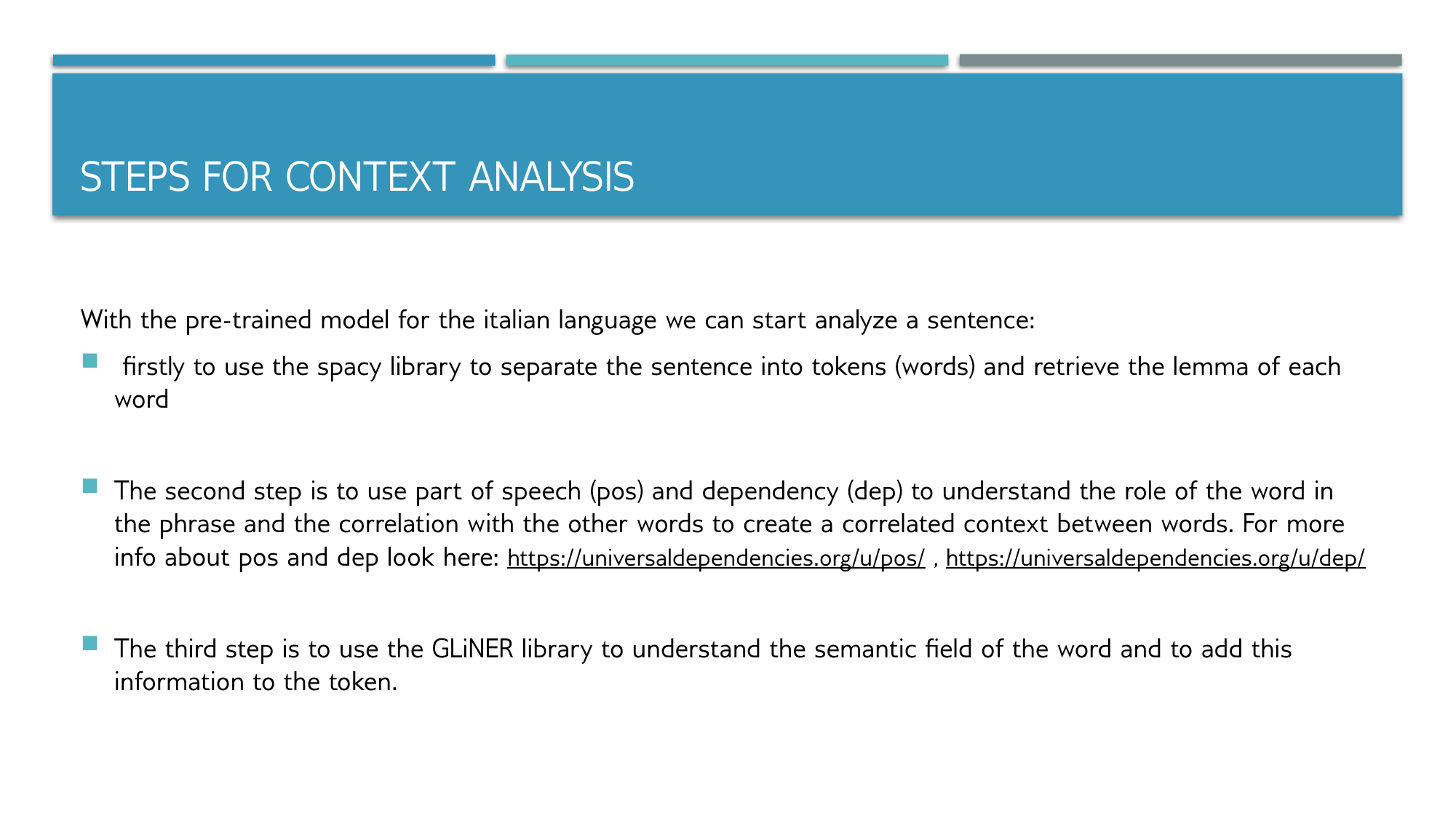

# steps for context analysis
With the pre-trained model for the italian language we can start analyze a sentence:
 firstly to use the spacy library to separate the sentence into tokens (words) and retrieve the lemma of each word

The second step is to use part of speech (pos) and dependency (dep) to understand the role of the word in the phrase and the correlation with the other words to create a correlated context between words. For more info about pos and dep look here: https://universaldependencies.org/u/pos/ , https://universaldependencies.org/u/dep/

The third step is to use the GLiNER library to understand the semantic field of the word and to add this information to the token.